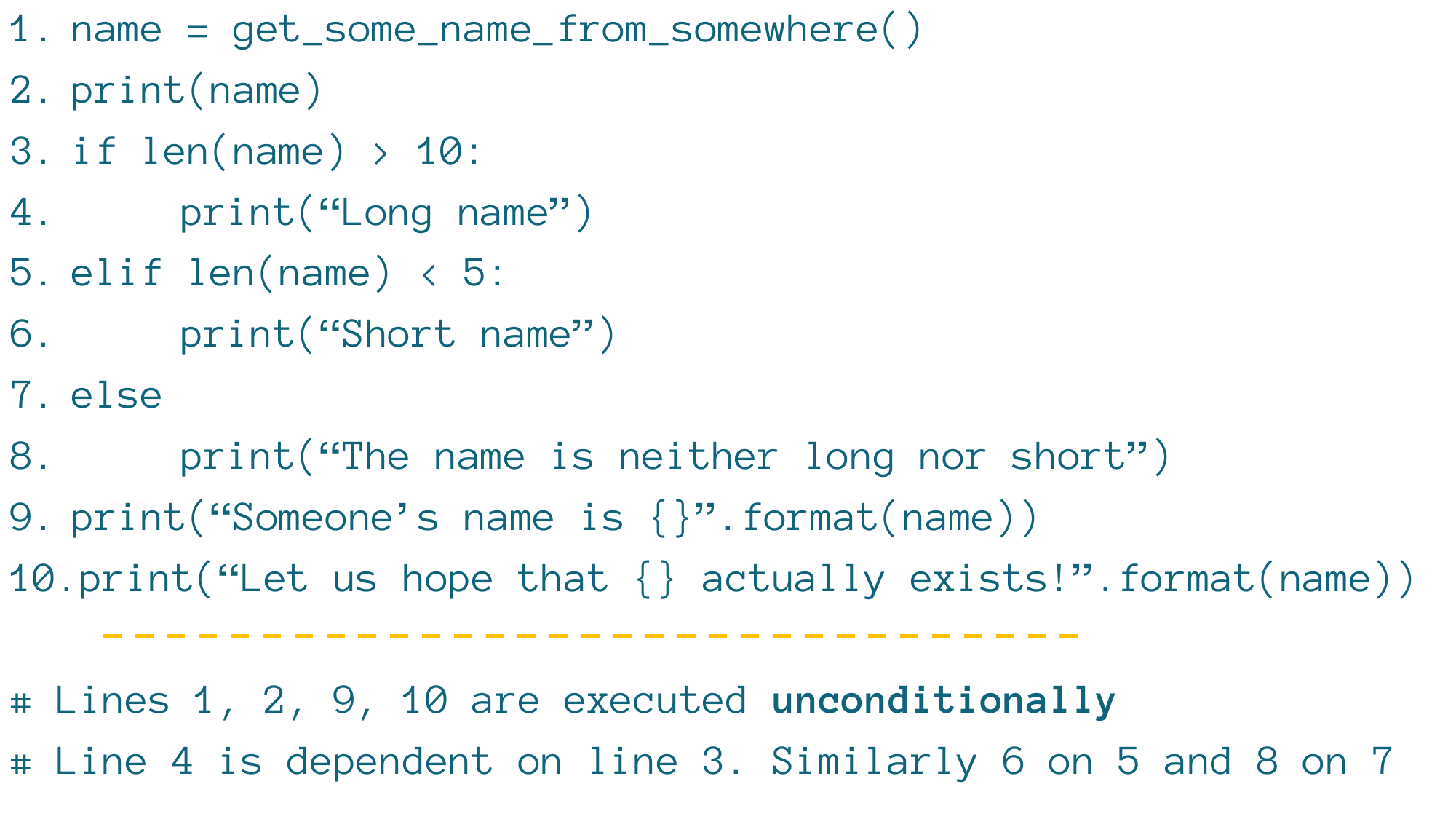

name = get_some_name_from_somewhere()
print(name)
if len(name) > 10:
	print(“Long name”)
elif len(name) < 5:
	print(“Short name”)
else
	print(“The name is neither long nor short”)
print(“Someone’s name is {}”.format(name))
print(“Let us hope that {} actually exists!”.format(name))

# Lines 1, 2, 9, 10 are executed unconditionally
# Line 4 is dependent on line 3. Similarly 6 on 5 and 8 on 7